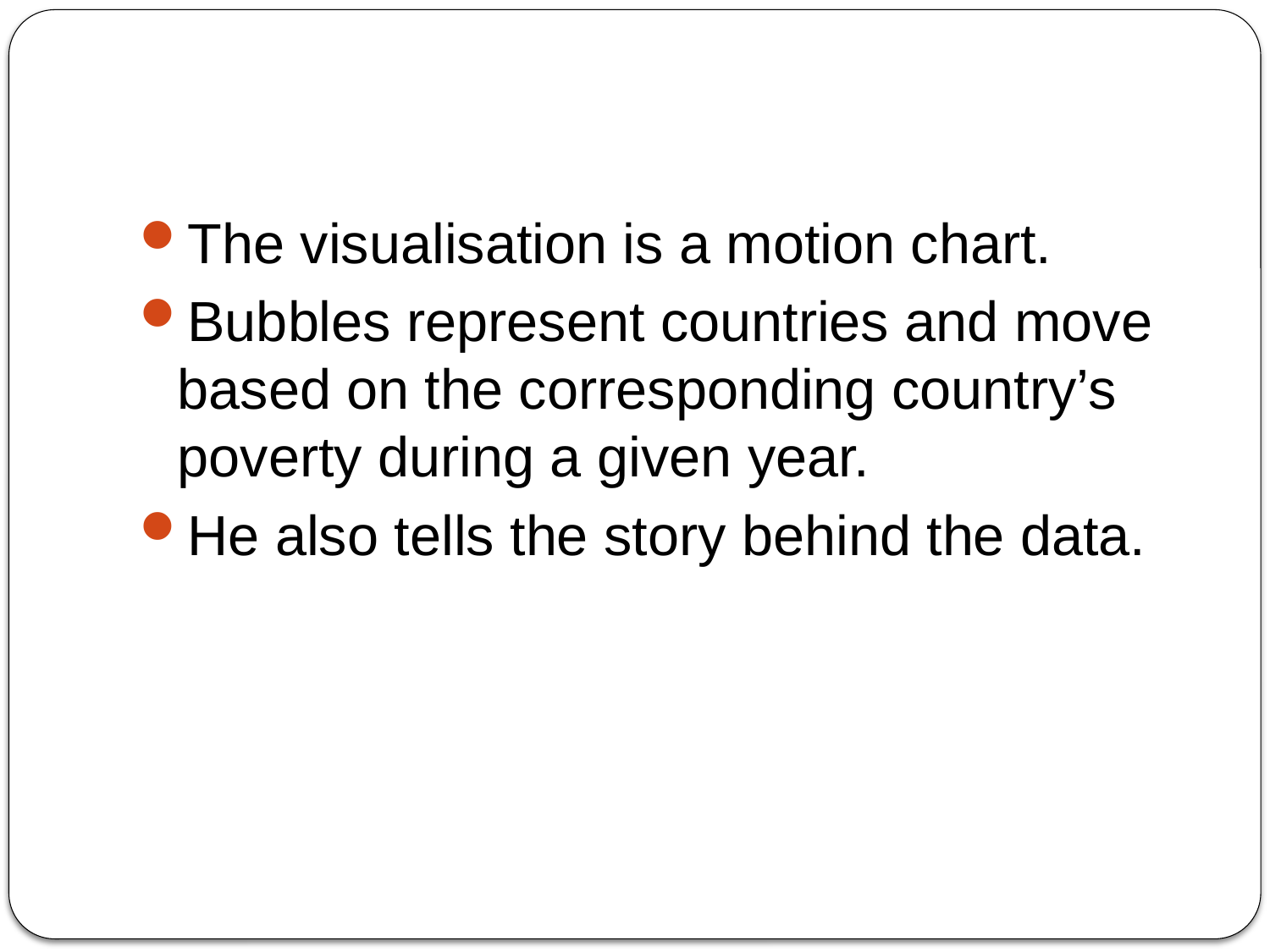

#
The visualisation is a motion chart.
Bubbles represent countries and move based on the corresponding country’s poverty during a given year.
He also tells the story behind the data.